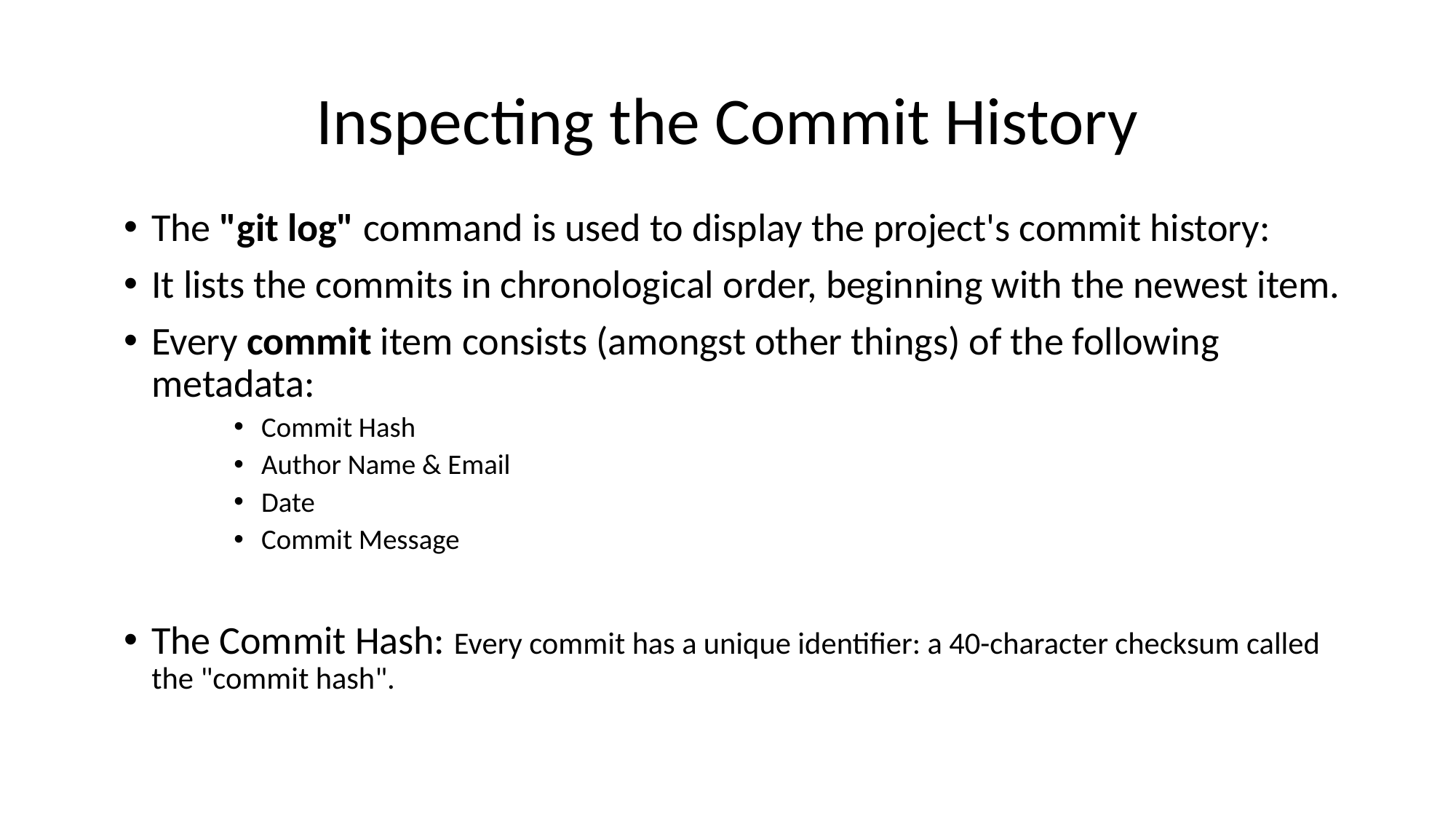

# Inspecting the Commit History
The "git log" command is used to display the project's commit history:
It lists the commits in chronological order, beginning with the newest item.
Every commit item consists (amongst other things) of the following metadata:
Commit Hash
Author Name & Email
Date
Commit Message

The Commit Hash: Every commit has a unique identifier: a 40-character checksum called the "commit hash".